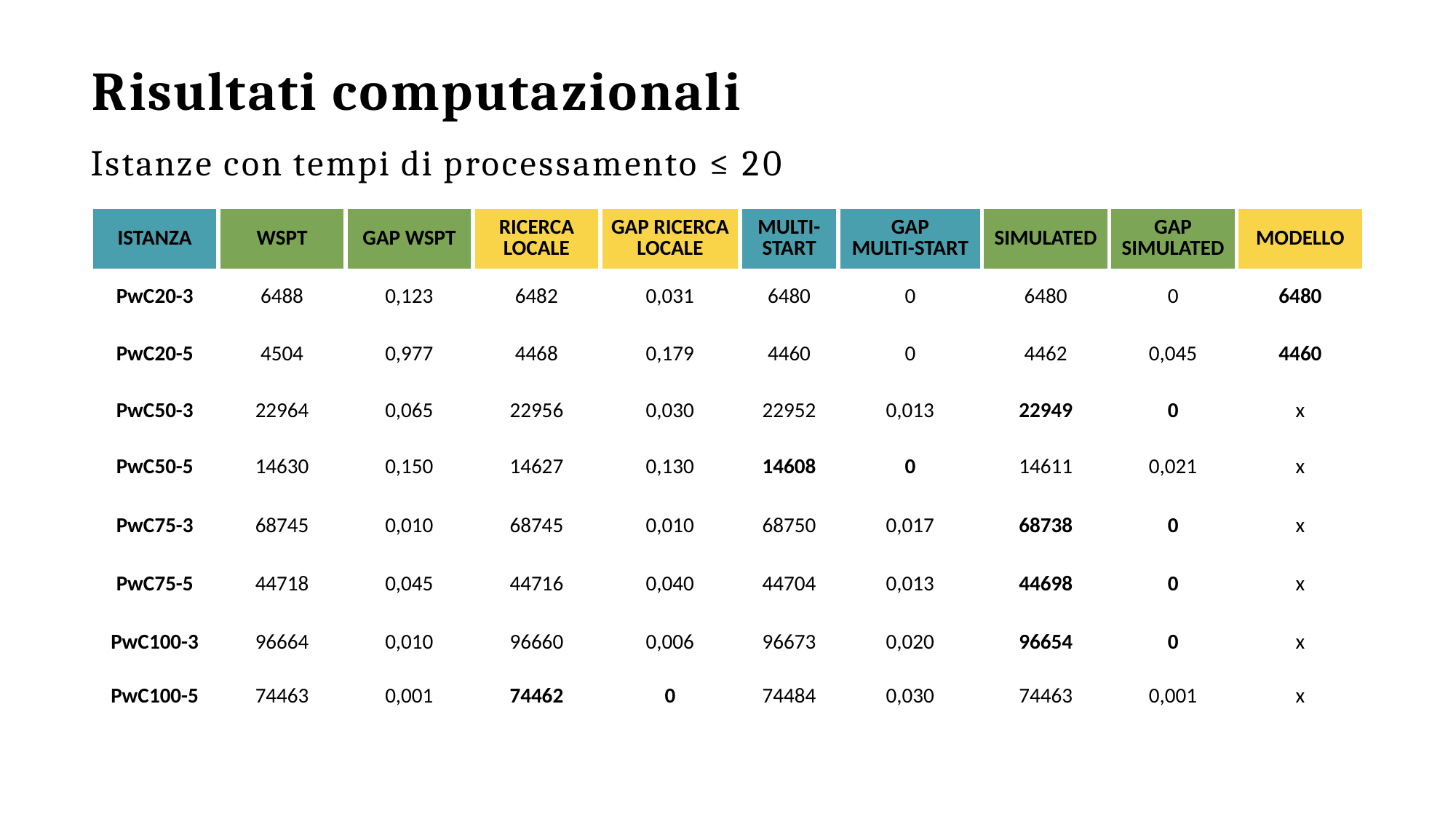

# Risultati computazionali
Istanze con tempi di processamento ≤ 20
| ISTANZA | WSPT | GAP WSPT | RICERCA LOCALE | GAP RICERCA LOCALE | MULTI-START | GAP MULTI-START | SIMULATED | GAP SIMULATED | MODELLO |
| --- | --- | --- | --- | --- | --- | --- | --- | --- | --- |
| PwC20-3 | 6488 | 0,123 | 6482 | 0,031 | 6480 | 0 | 6480 | 0 | 6480 |
| PwC20-5 | 4504 | 0,977 | 4468 | 0,179 | 4460 | 0 | 4462 | 0,045 | 4460 |
| PwC50-3 | 22964 | 0,065 | 22956 | 0,030 | 22952 | 0,013 | 22949 | 0 | x |
| PwC50-5 | 14630 | 0,150 | 14627 | 0,130 | 14608 | 0 | 14611 | 0,021 | x |
| PwC75-3 | 68745 | 0,010 | 68745 | 0,010 | 68750 | 0,017 | 68738 | 0 | x |
| PwC75-5 | 44718 | 0,045 | 44716 | 0,040 | 44704 | 0,013 | 44698 | 0 | x |
| PwC100-3 | 96664 | 0,010 | 96660 | 0,006 | 96673 | 0,020 | 96654 | 0 | x |
| PwC100-5 | 74463 | 0,001 | 74462 | 0 | 74484 | 0,030 | 74463 | 0,001 | x |